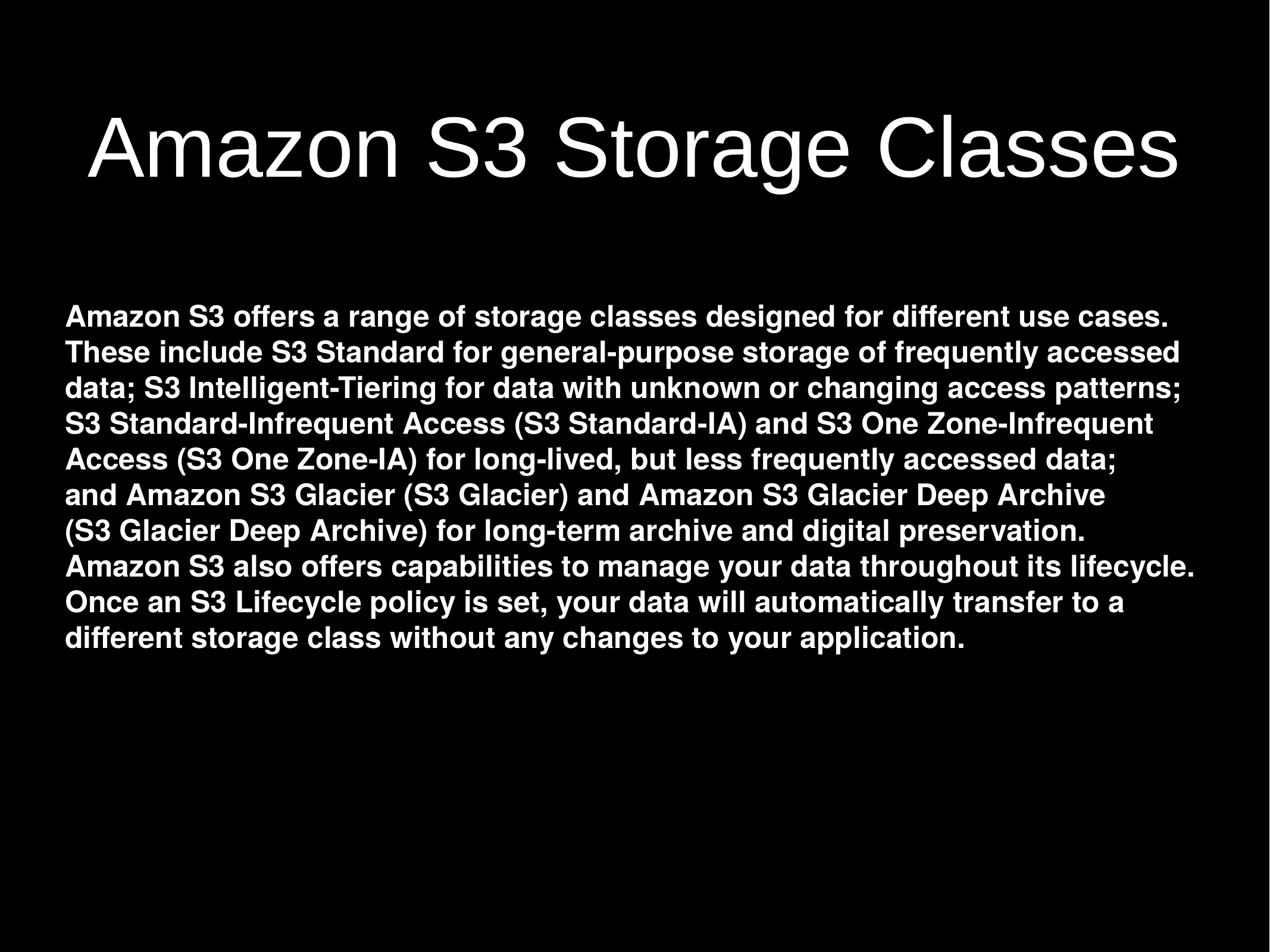

Amazon S3 Storage Classes
Amazon S3 offers a range of storage classes designed for different use cases.
These include S3 Standard for general-purpose storage of frequently accessed
data; S3 Intelligent-Tiering for data with unknown or changing access patterns;
S3 Standard-Infrequent Access (S3 Standard-IA) and S3 One Zone-Infrequent
Access (S3 One Zone-IA) for long-lived, but less frequently accessed data;
and Amazon S3 Glacier (S3 Glacier) and Amazon S3 Glacier Deep Archive
(S3 Glacier Deep Archive) for long-term archive and digital preservation.
Amazon S3 also offers capabilities to manage your data throughout its lifecycle.
Once an S3 Lifecycle policy is set, your data will automatically transfer to a
different storage class without any changes to your application.